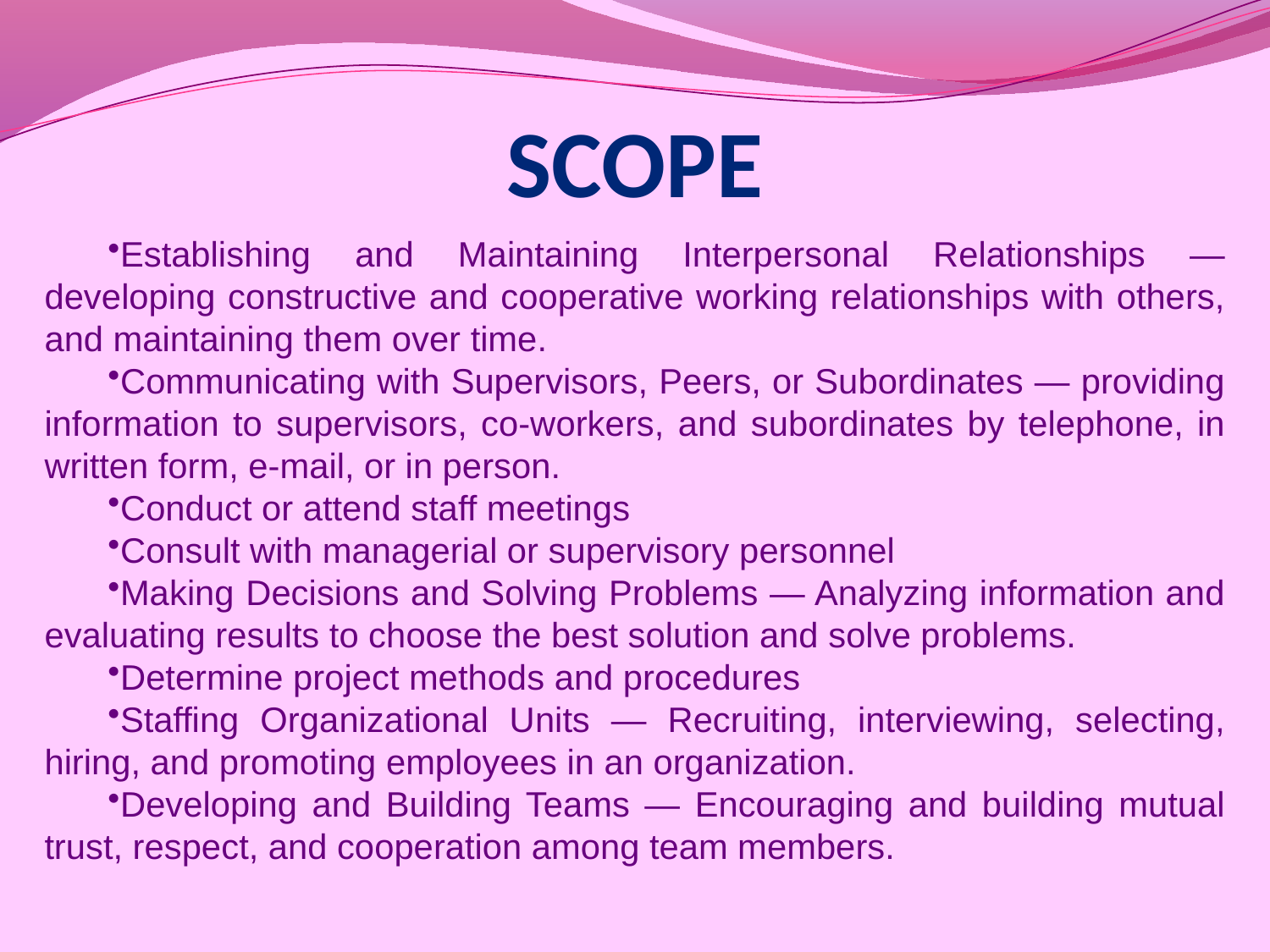

SCOPE

Establishing and Maintaining Interpersonal Relationships — developing constructive and cooperative working relationships with others, and maintaining them over time.
Communicating with Supervisors, Peers, or Subordinates — providing information to supervisors, co-workers, and subordinates by telephone, in written form, e-mail, or in person.
Conduct or attend staff meetings
Consult with managerial or supervisory personnel
Making Decisions and Solving Problems — Analyzing information and evaluating results to choose the best solution and solve problems.
Determine project methods and procedures
Staffing Organizational Units — Recruiting, interviewing, selecting, hiring, and promoting employees in an organization.
Developing and Building Teams — Encouraging and building mutual trust, respect, and cooperation among team members.